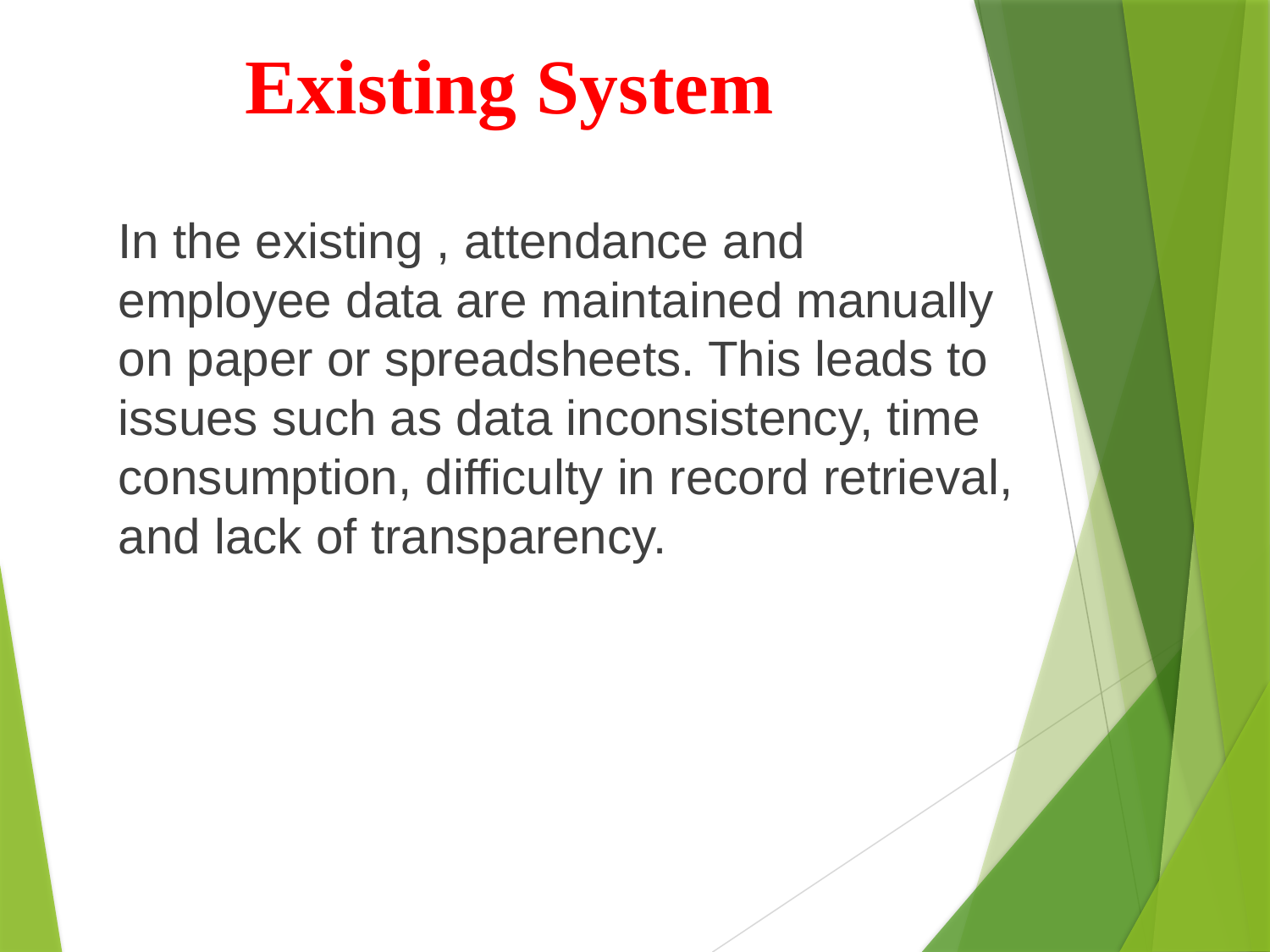

# Existing System
In the existing , attendance and employee data are maintained manually on paper or spreadsheets. This leads to issues such as data inconsistency, time consumption, difficulty in record retrieval, and lack of transparency.